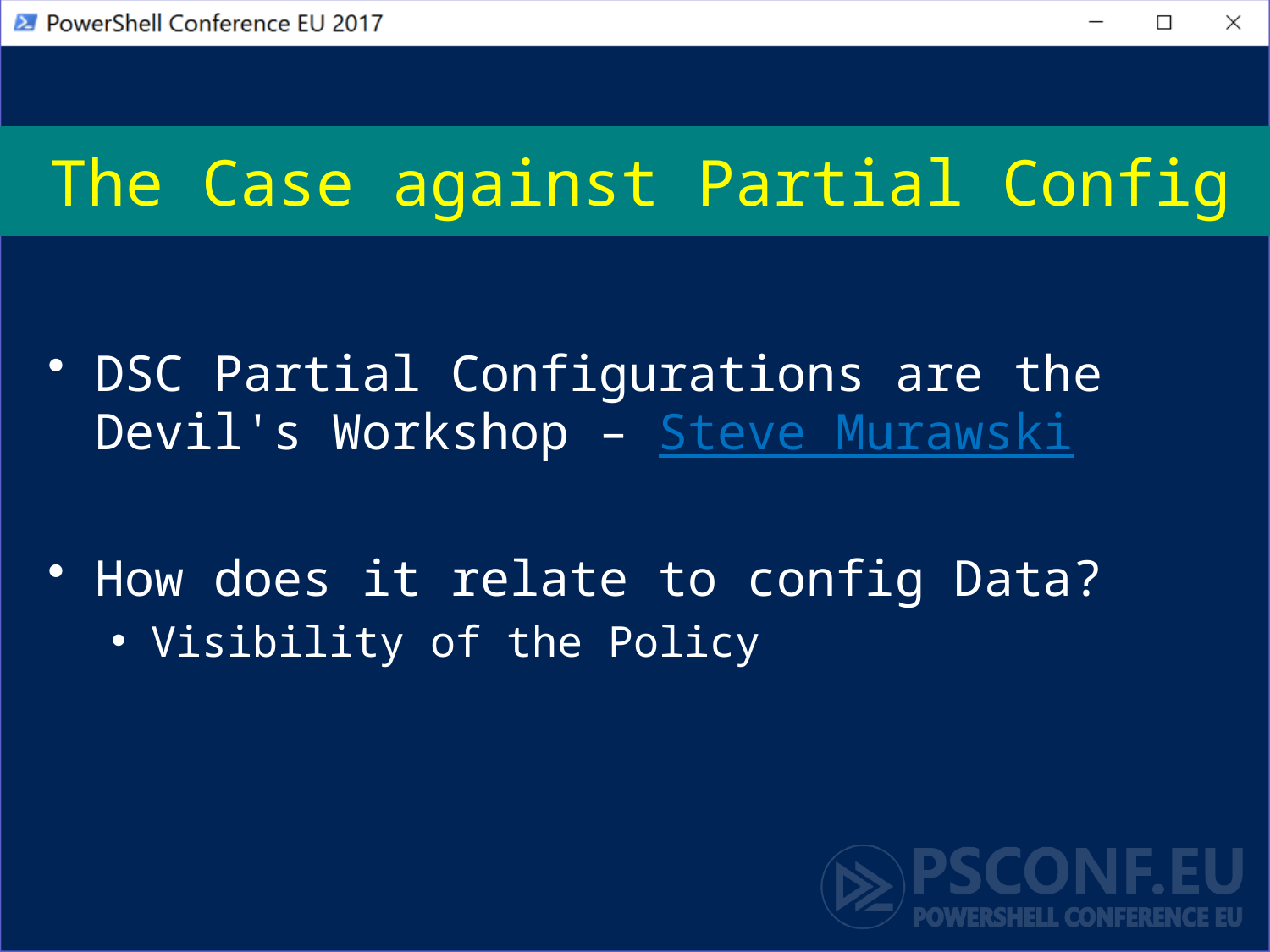

# The Case against Partial Config

DSC Partial Configurations are the Devil's Workshop – Steve Murawski

How does it relate to config Data?
Visibility of the Policy